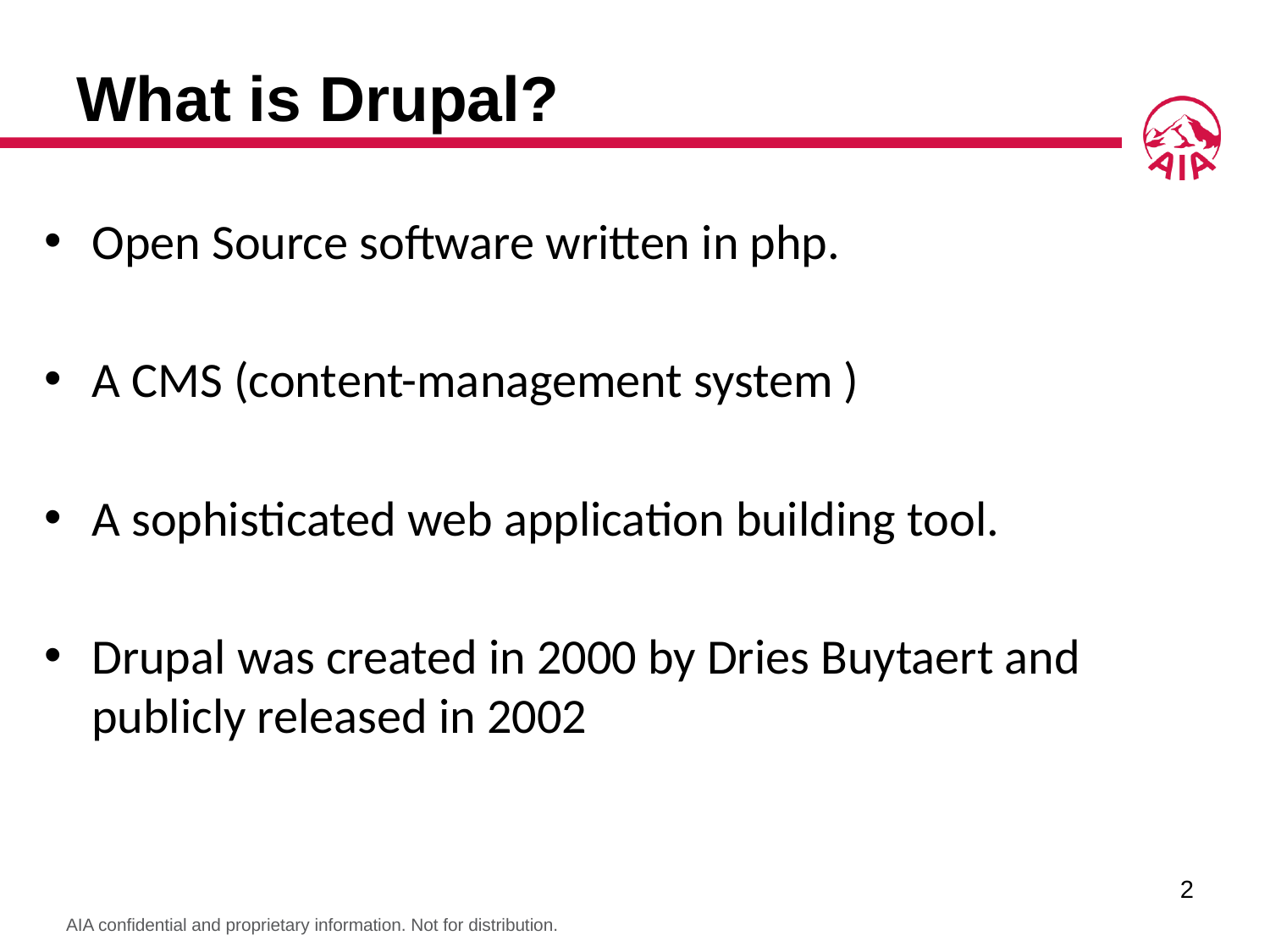

What is Drupal?

Open Source software written in php.

A CMS (content-management system )

A sophisticated web application building tool.

Drupal was created in 2000 by Dries Buytaert and publicly released in 2002

2